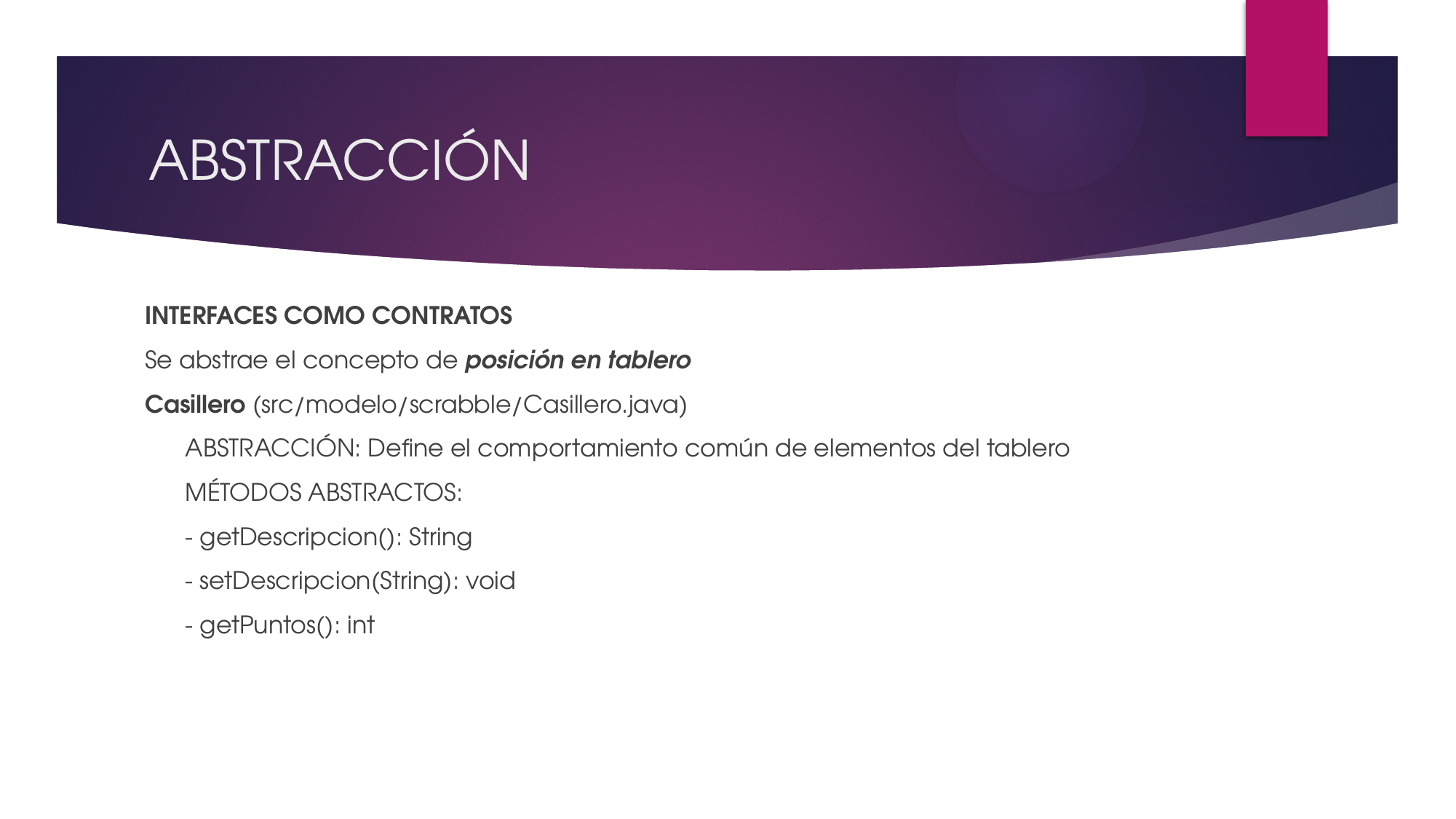

# ABSTRACCIÓN
INTERFACES COMO CONTRATOS
Se abstrae el concepto de posición en tablero
Casillero (src/modelo/scrabble/Casillero.java)
      ABSTRACCIÓN: Define el comportamiento común de elementos del tablero
      MÉTODOS ABSTRACTOS:
      - getDescripcion(): String
      - setDescripcion(String): void
      - getPuntos(): int